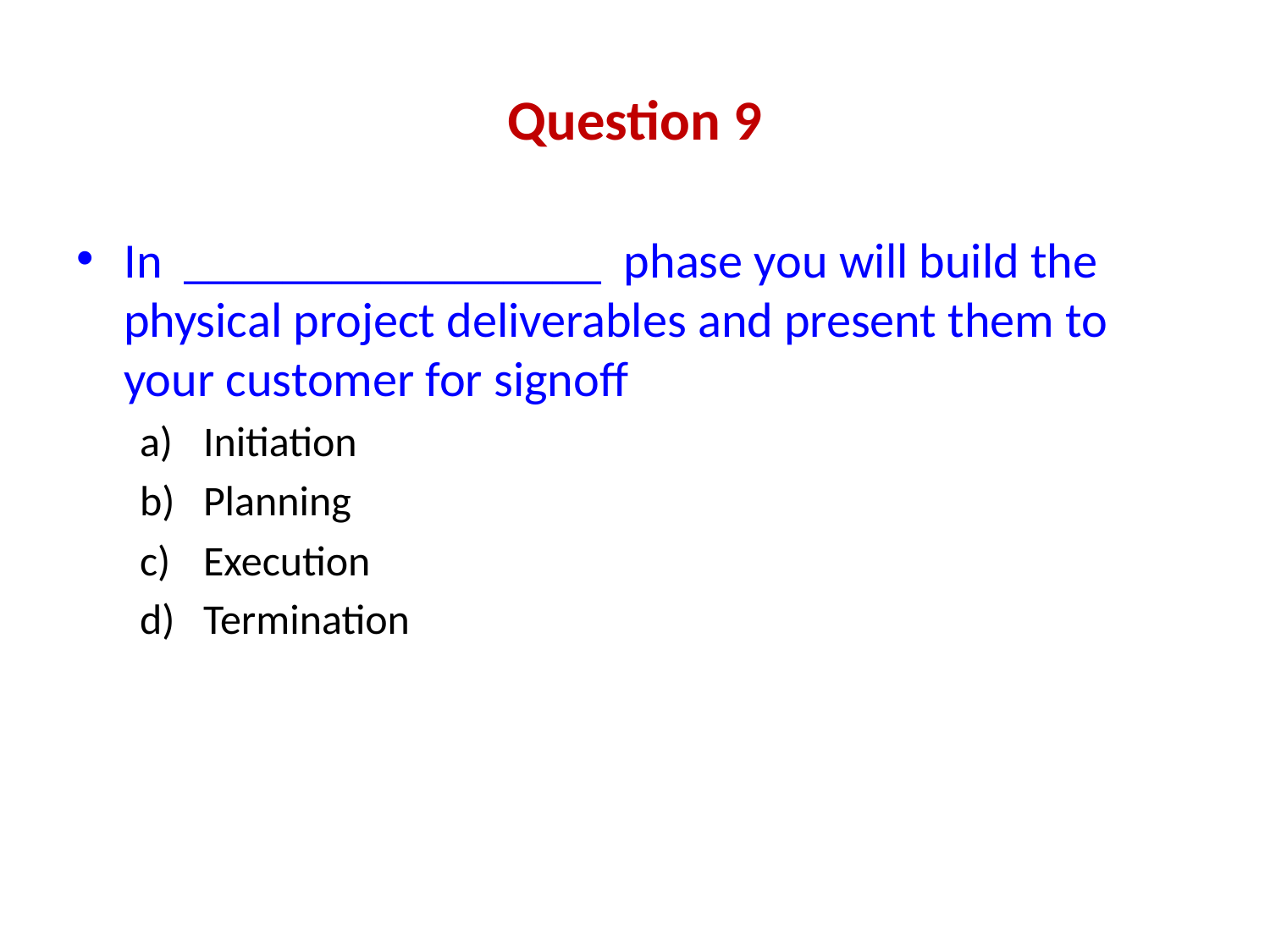

# Question 9
In  _________________  phase you will build the physical project deliverables and present them to your customer for signoff
Initiation
Planning
Execution
Termination